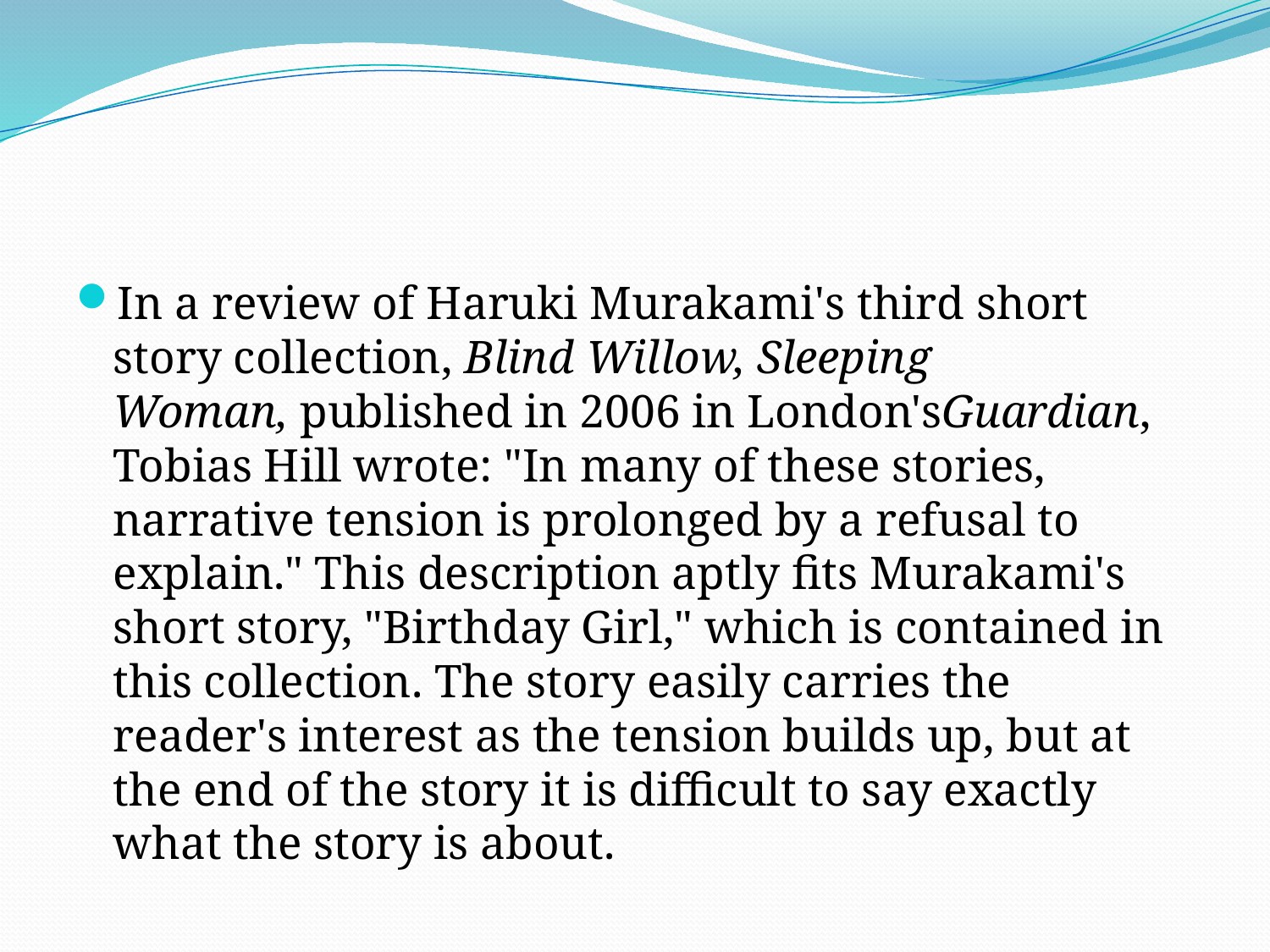

#
In a review of Haruki Murakami's third short story collection, Blind Willow, Sleeping Woman, published in 2006 in London'sGuardian, Tobias Hill wrote: "In many of these stories, narrative tension is prolonged by a refusal to explain." This description aptly fits Murakami's short story, "Birthday Girl," which is contained in this collection. The story easily carries the reader's interest as the tension builds up, but at the end of the story it is difficult to say exactly what the story is about.